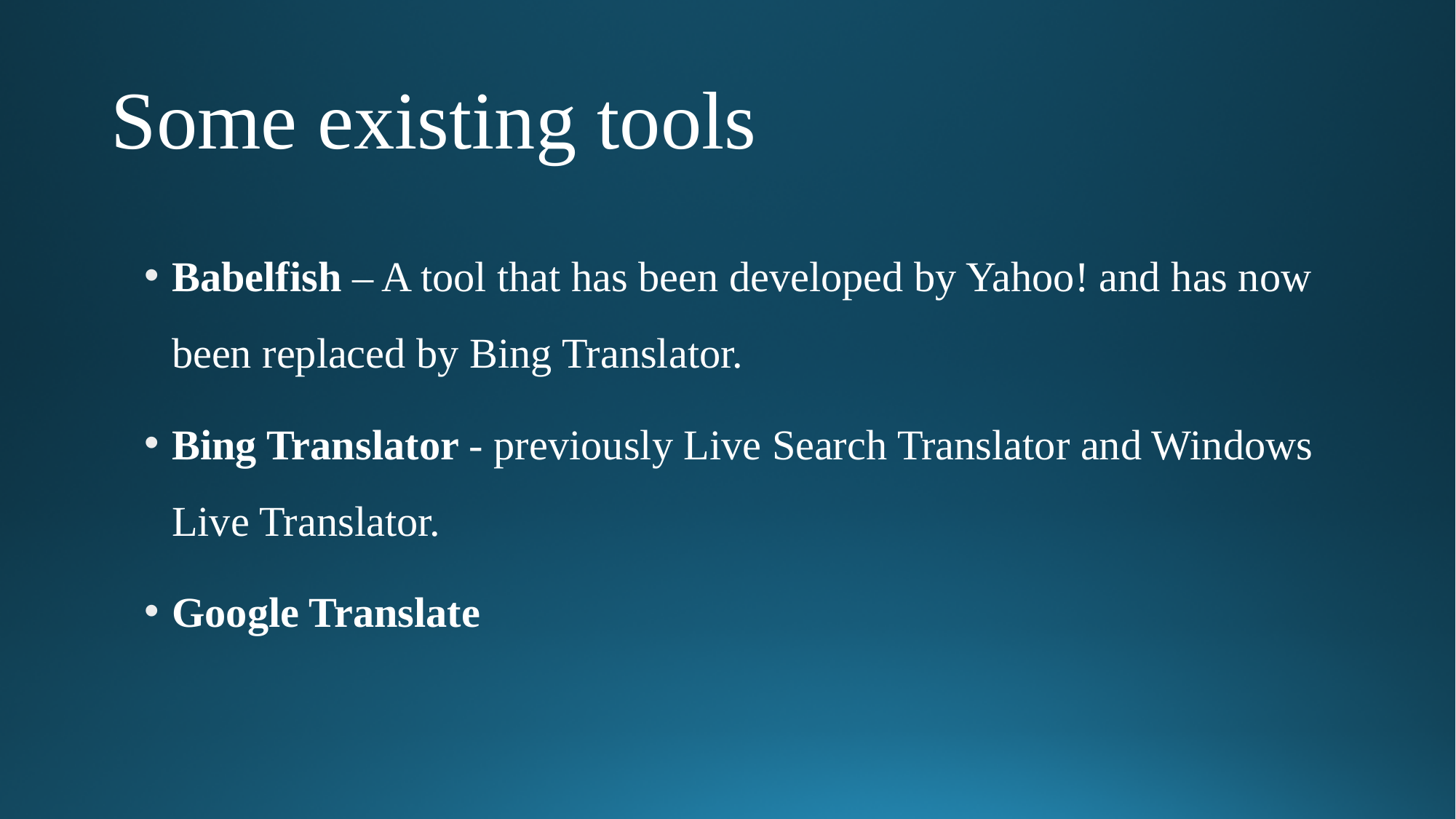

# Some existing tools
Babelfish – A tool that has been developed by Yahoo! and has now been replaced by Bing Translator.
Bing Translator - previously Live Search Translator and Windows Live Translator.
Google Translate